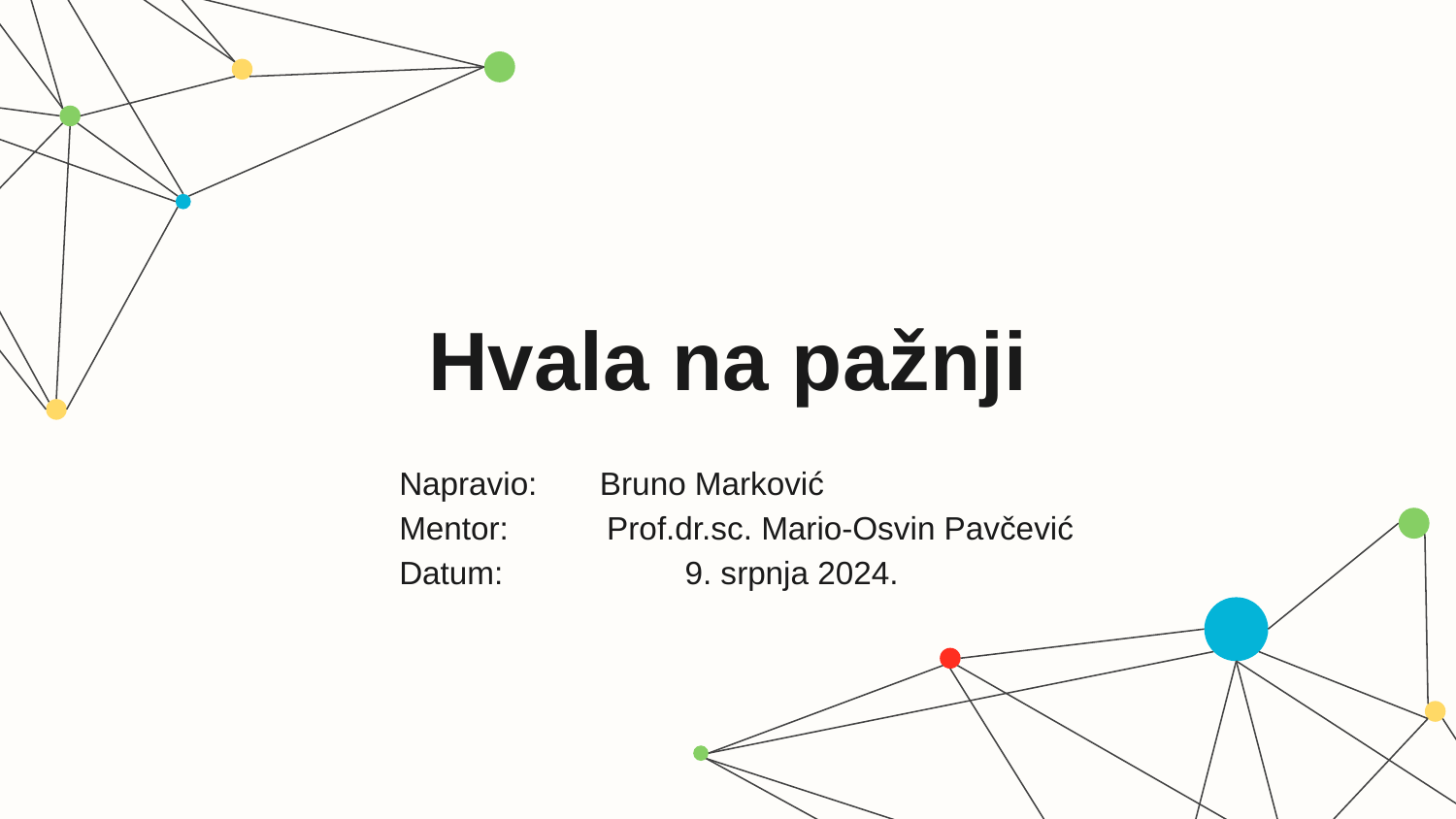

# Hvala na pažnji
Napravio:       Bruno Marković
Mentor:           Prof.dr.sc. Mario-Osvin Pavčević
Datum: 	          9. srpnja 2024.